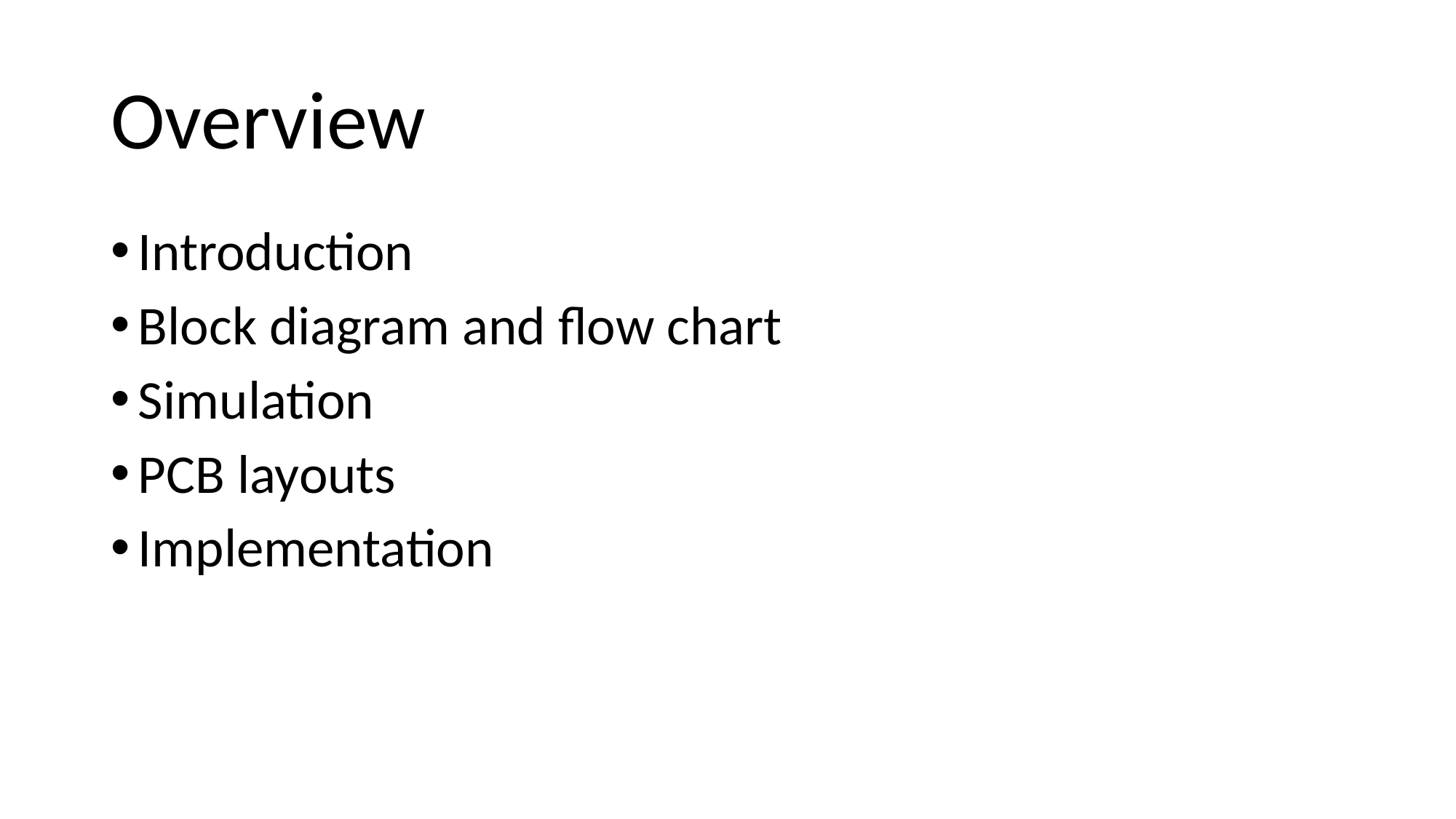

# Overview
Introduction
Block diagram and flow chart
Simulation
PCB layouts
Implementation